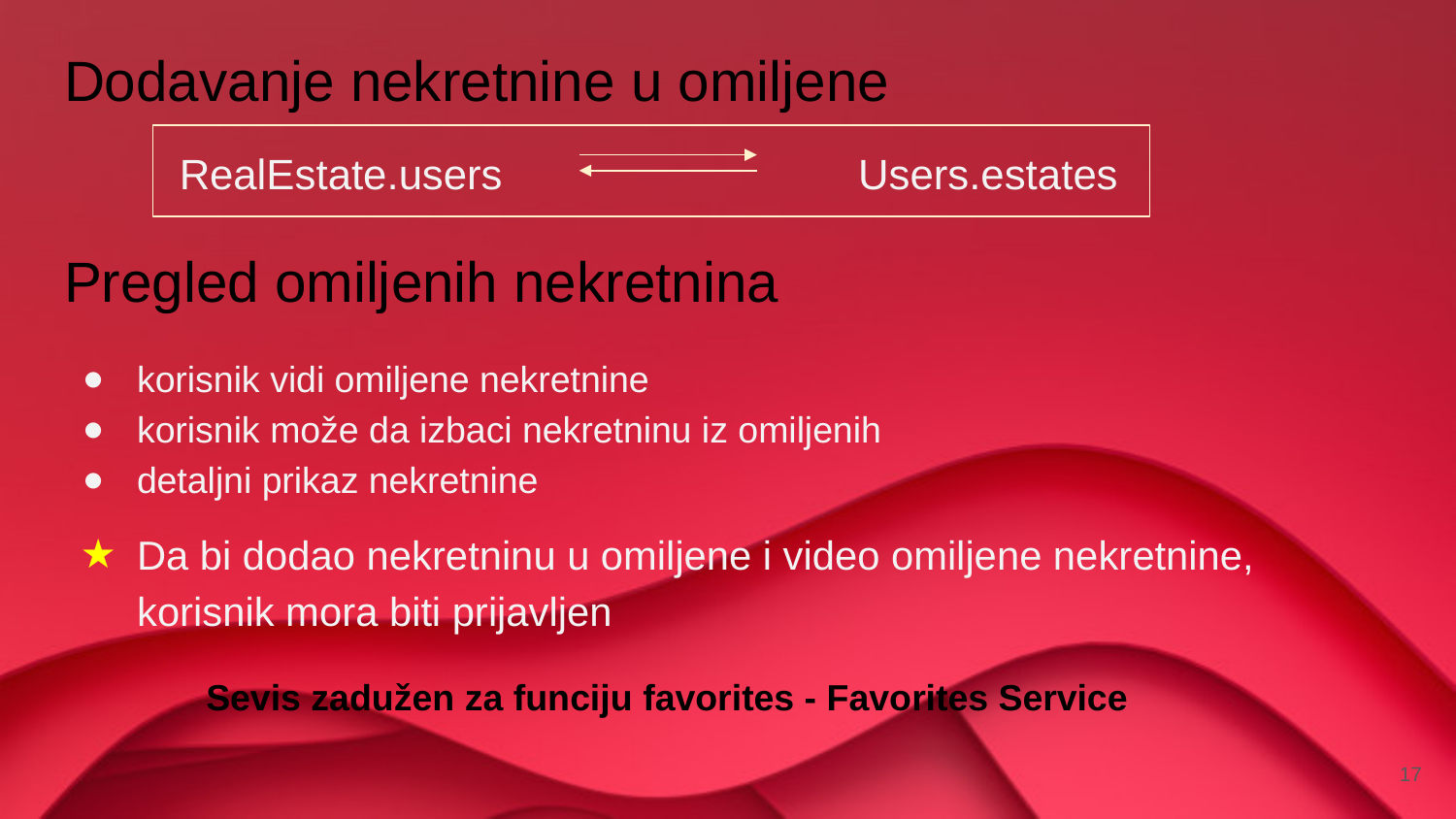

# Dodavanje nekretnine u omiljene
 RealEstate.users                              Users.estates
Pregled omiljenih nekretnina
korisnik vidi omiljene nekretnine
korisnik može da izbaci nekretninu iz omiljenih
detaljni prikaz nekretnine
Da bi dodao nekretninu u omiljene i video omiljene nekretnine, korisnik mora biti prijavljen
Sevis zadužen za funciju favorites - Favorites Service
17